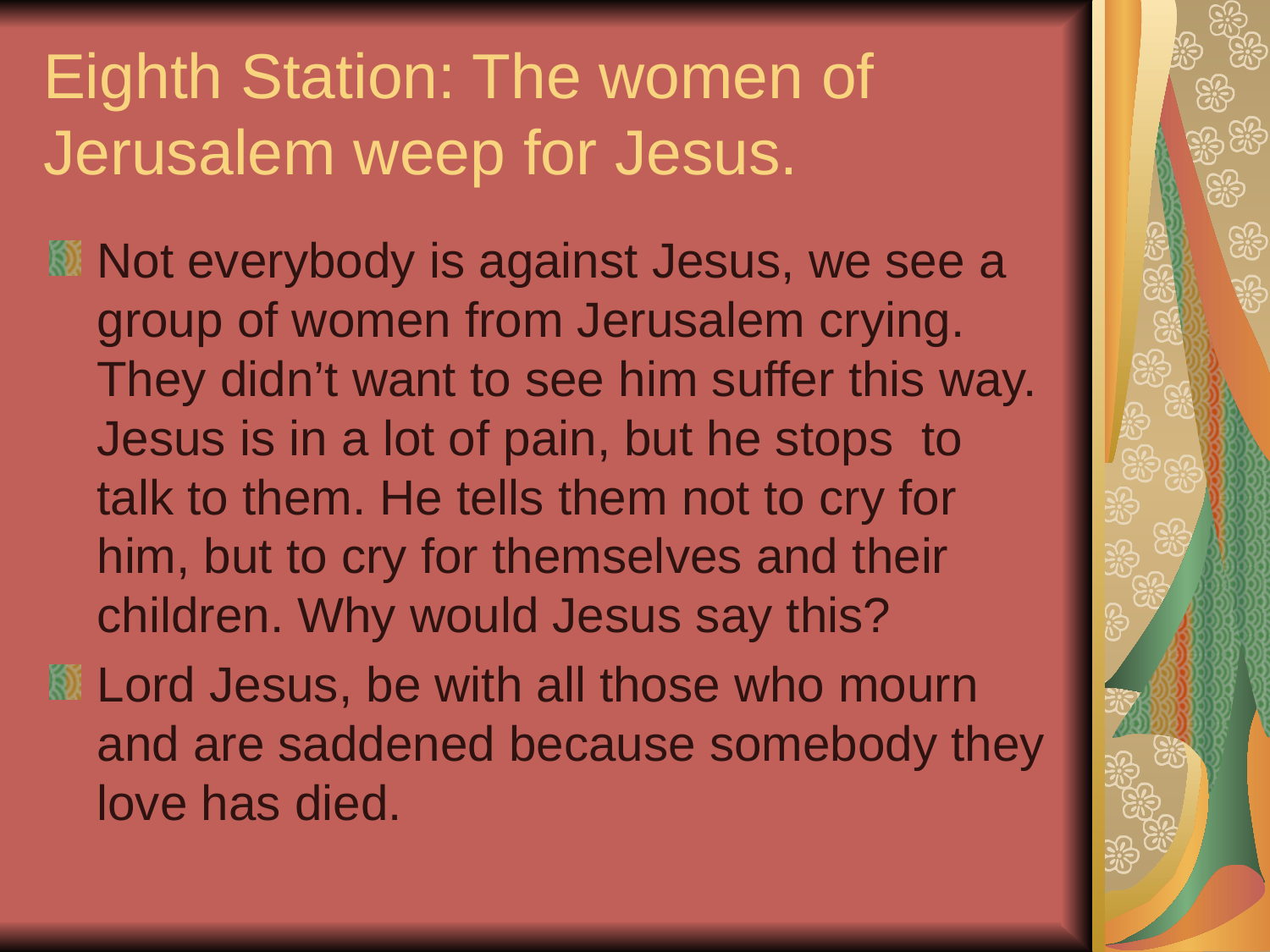

# Eighth Station: The women of Jerusalem weep for Jesus.
Not everybody is against Jesus, we see a group of women from Jerusalem crying. They didn’t want to see him suffer this way. Jesus is in a lot of pain, but he stops  to talk to them. He tells them not to cry for him, but to cry for themselves and their children. Why would Jesus say this?
Lord Jesus, be with all those who mourn and are saddened because somebody they love has died.